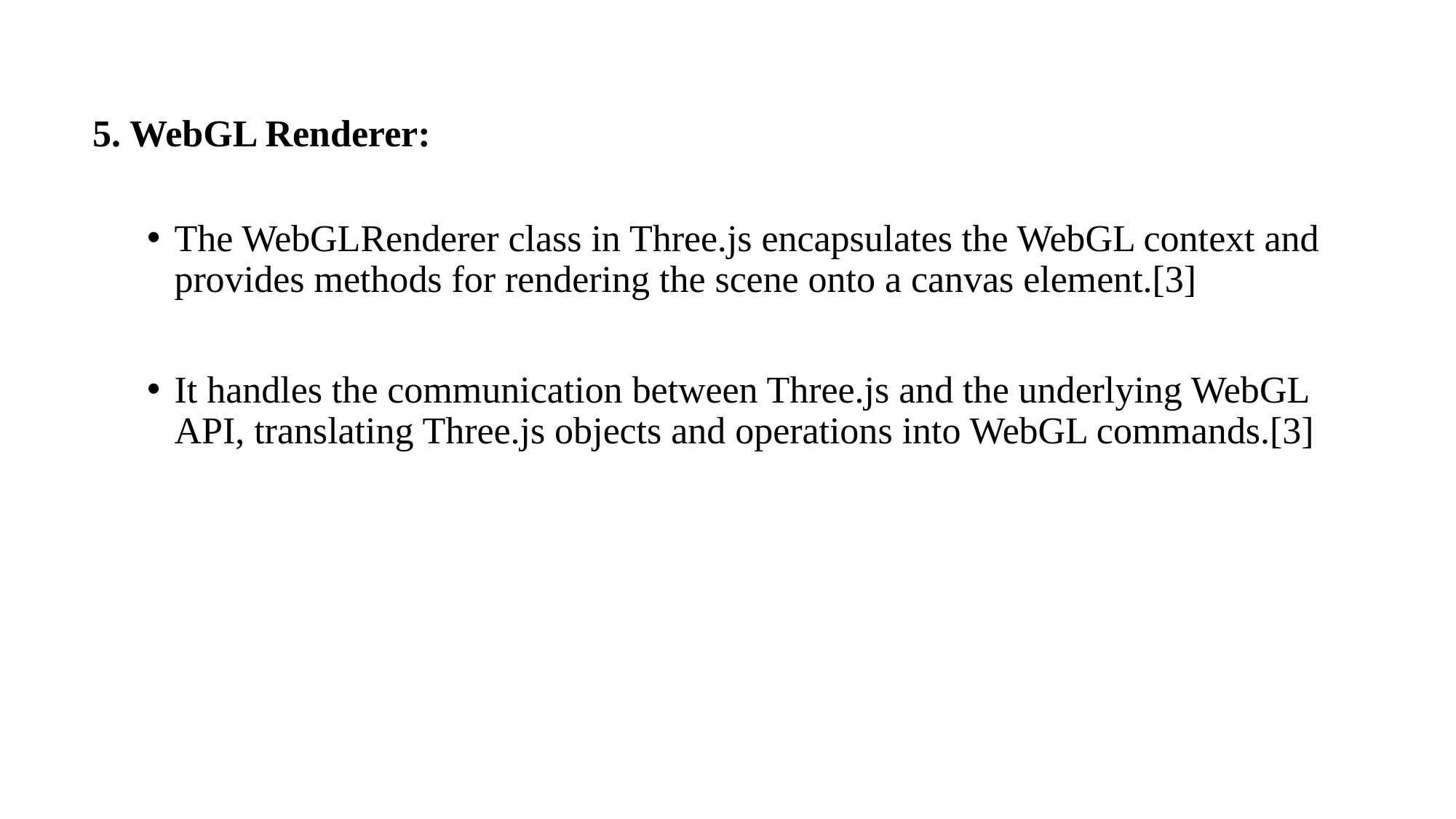

5. WebGL Renderer:

The WebGLRenderer class in Three.js encapsulates the WebGL context and provides methods for rendering the scene onto a canvas element.[3]

It handles the communication between Three.js and the underlying WebGL API, translating Three.js objects and operations into WebGL commands.[3]